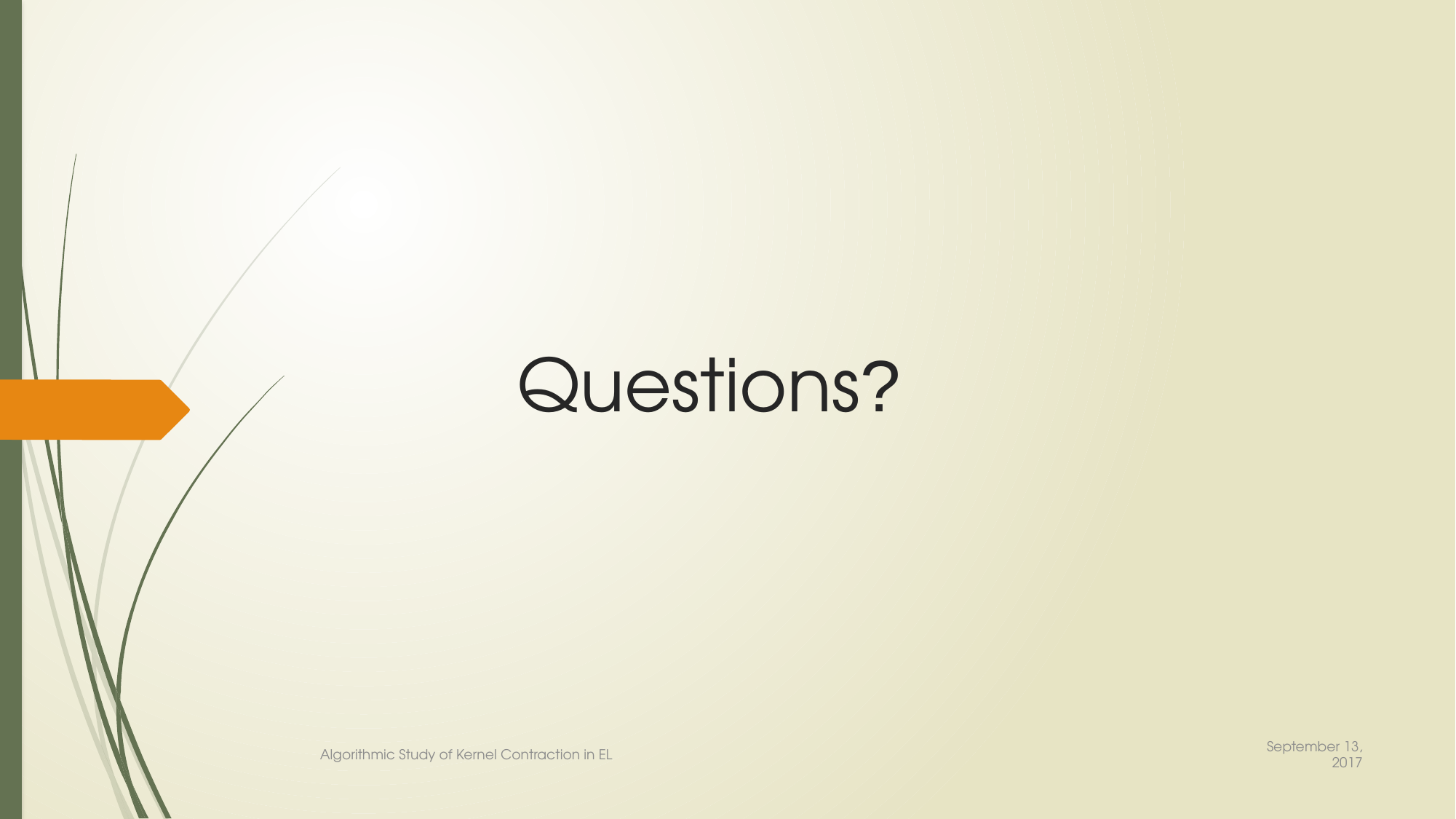

# Questions?
September 13, 2017
Algorithmic Study of Kernel Contraction in EL